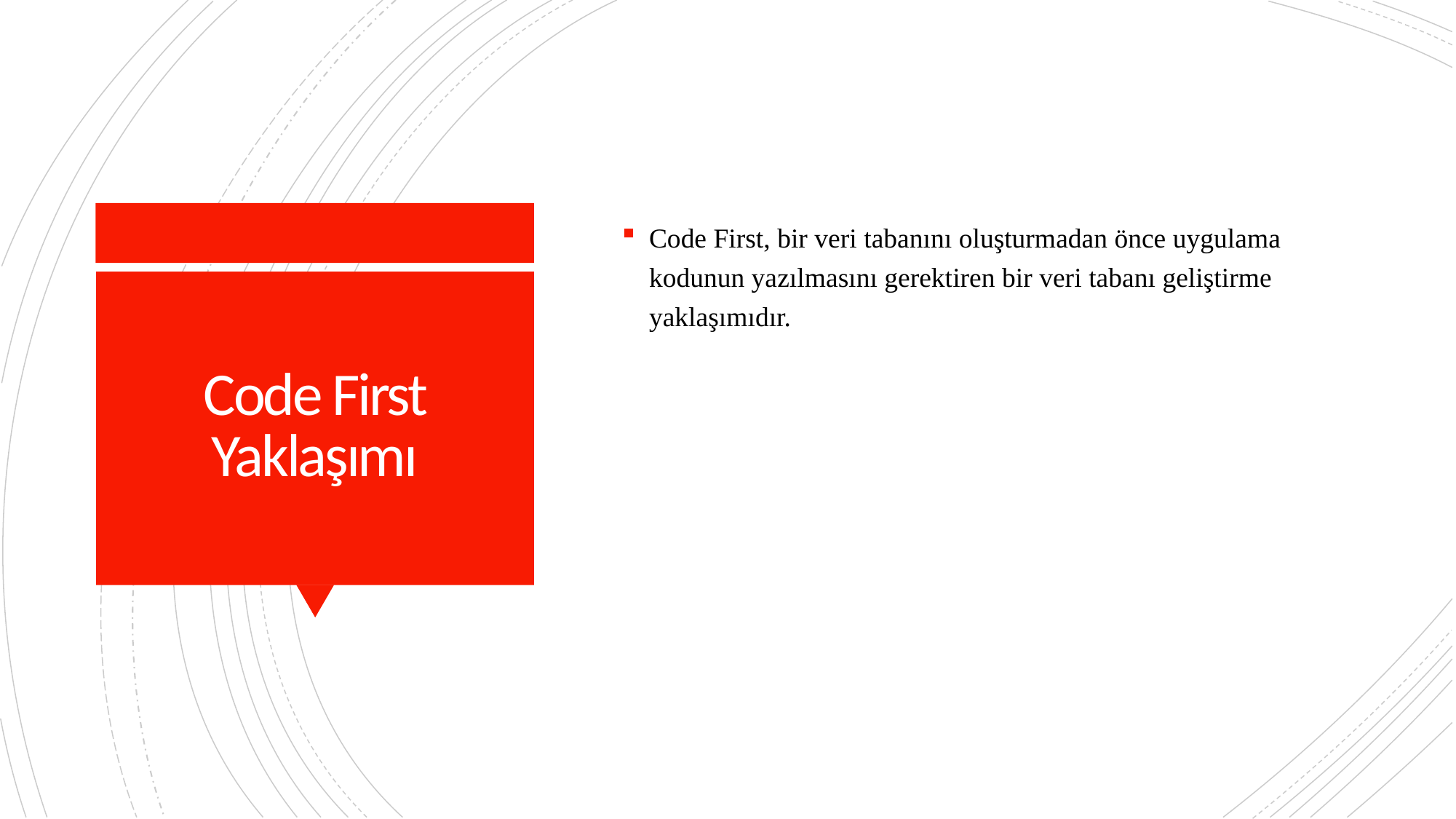

Code First, bir veri tabanını oluşturmadan önce uygulama kodunun yazılmasını gerektiren bir veri tabanı geliştirme yaklaşımıdır.

# Code First Yaklaşımı